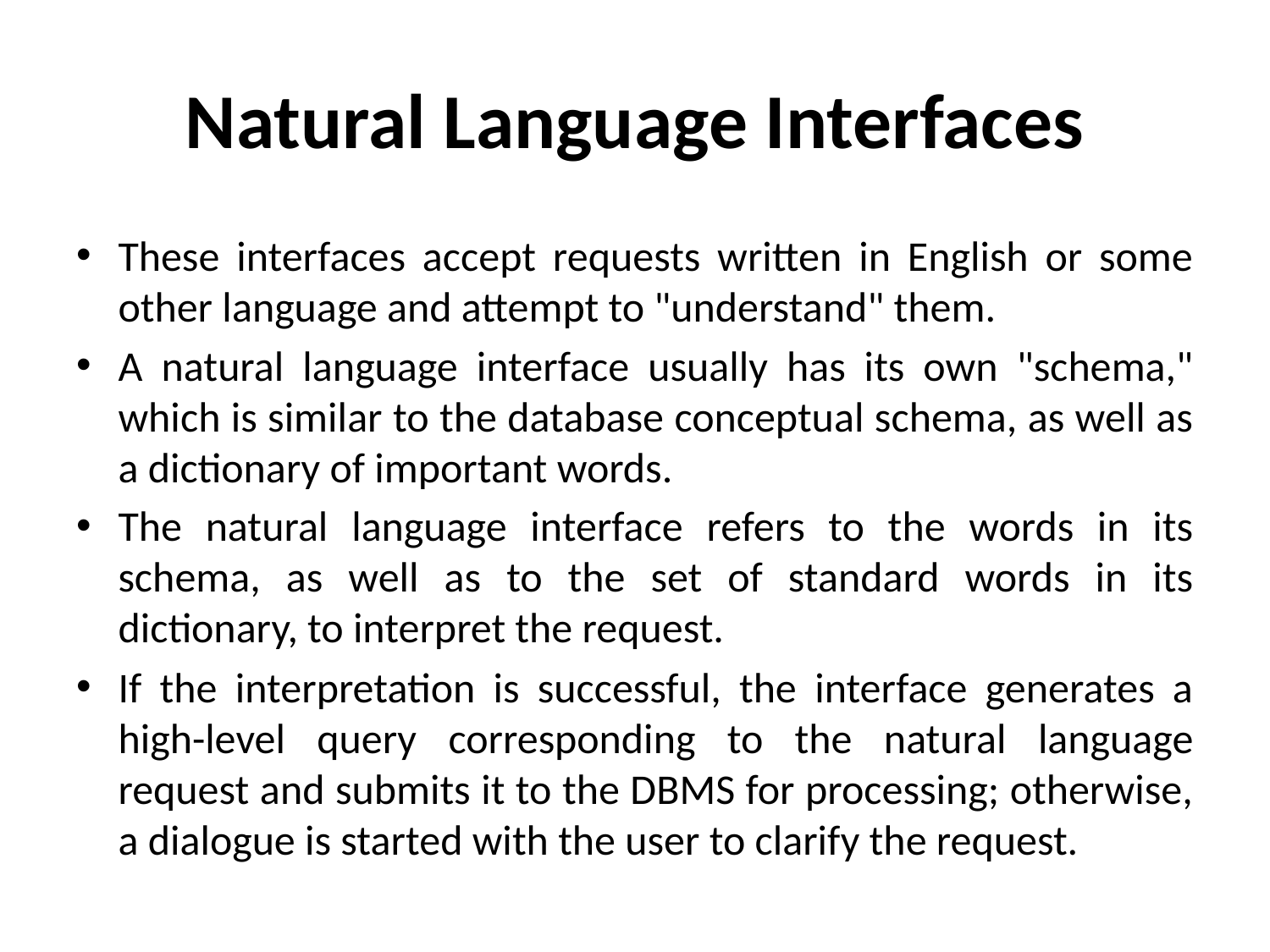

# Natural Language Interfaces
These interfaces accept requests written in English or some other language and attempt to "understand" them.
A natural language interface usually has its own "schema," which is similar to the database conceptual schema, as well as a dictionary of important words.
The natural language interface refers to the words in its schema, as well as to the set of standard words in its dictionary, to interpret the request.
If the interpretation is successful, the interface generates a high-level query corresponding to the natural language request and submits it to the DBMS for processing; otherwise, a dialogue is started with the user to clarify the request.